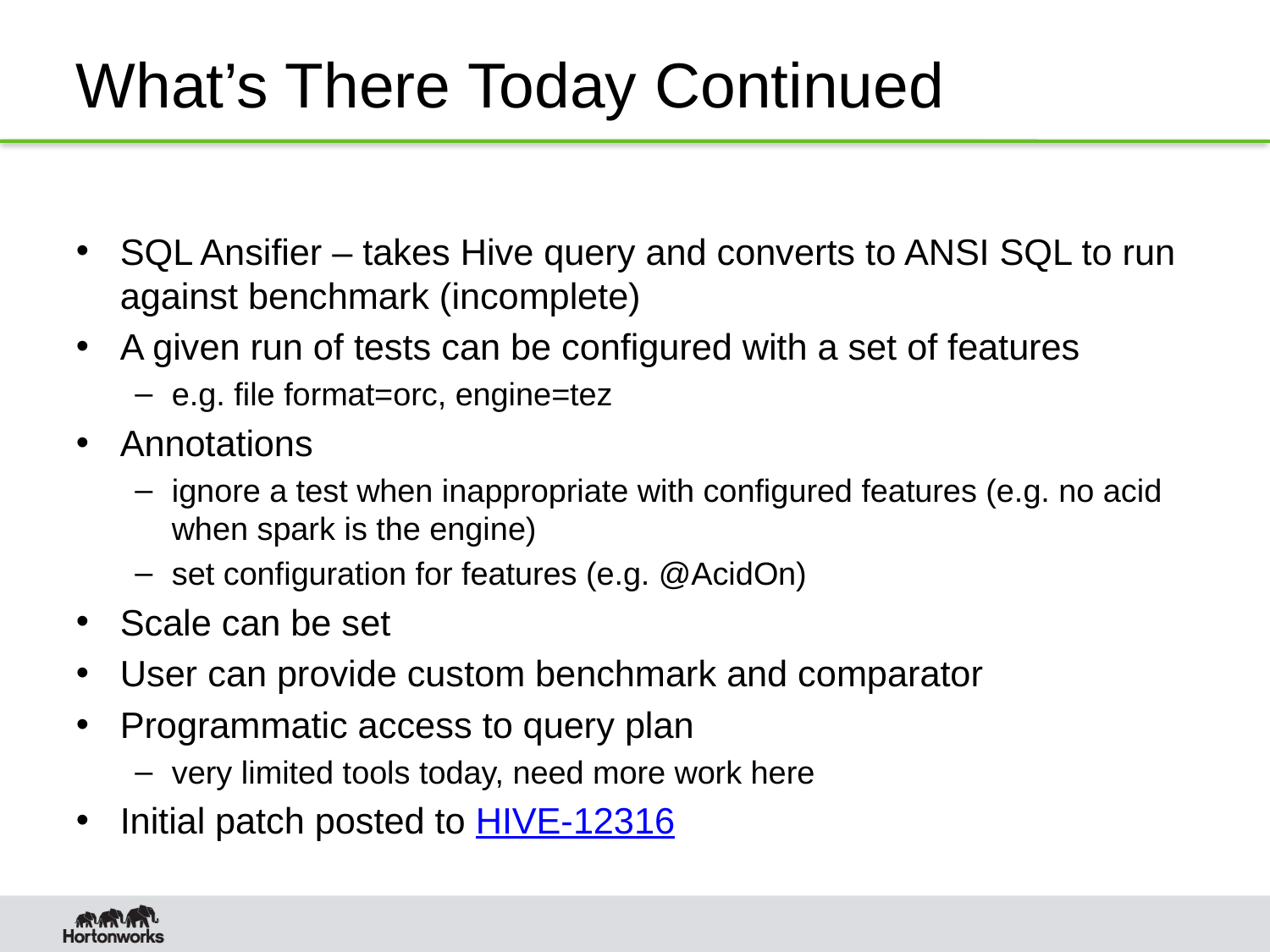

# What’s There Today Continued
SQL Ansifier – takes Hive query and converts to ANSI SQL to run against benchmark (incomplete)
A given run of tests can be configured with a set of features
e.g. file format=orc, engine=tez
Annotations
ignore a test when inappropriate with configured features (e.g. no acid when spark is the engine)
set configuration for features (e.g. @AcidOn)
Scale can be set
User can provide custom benchmark and comparator
Programmatic access to query plan
very limited tools today, need more work here
Initial patch posted to HIVE-12316